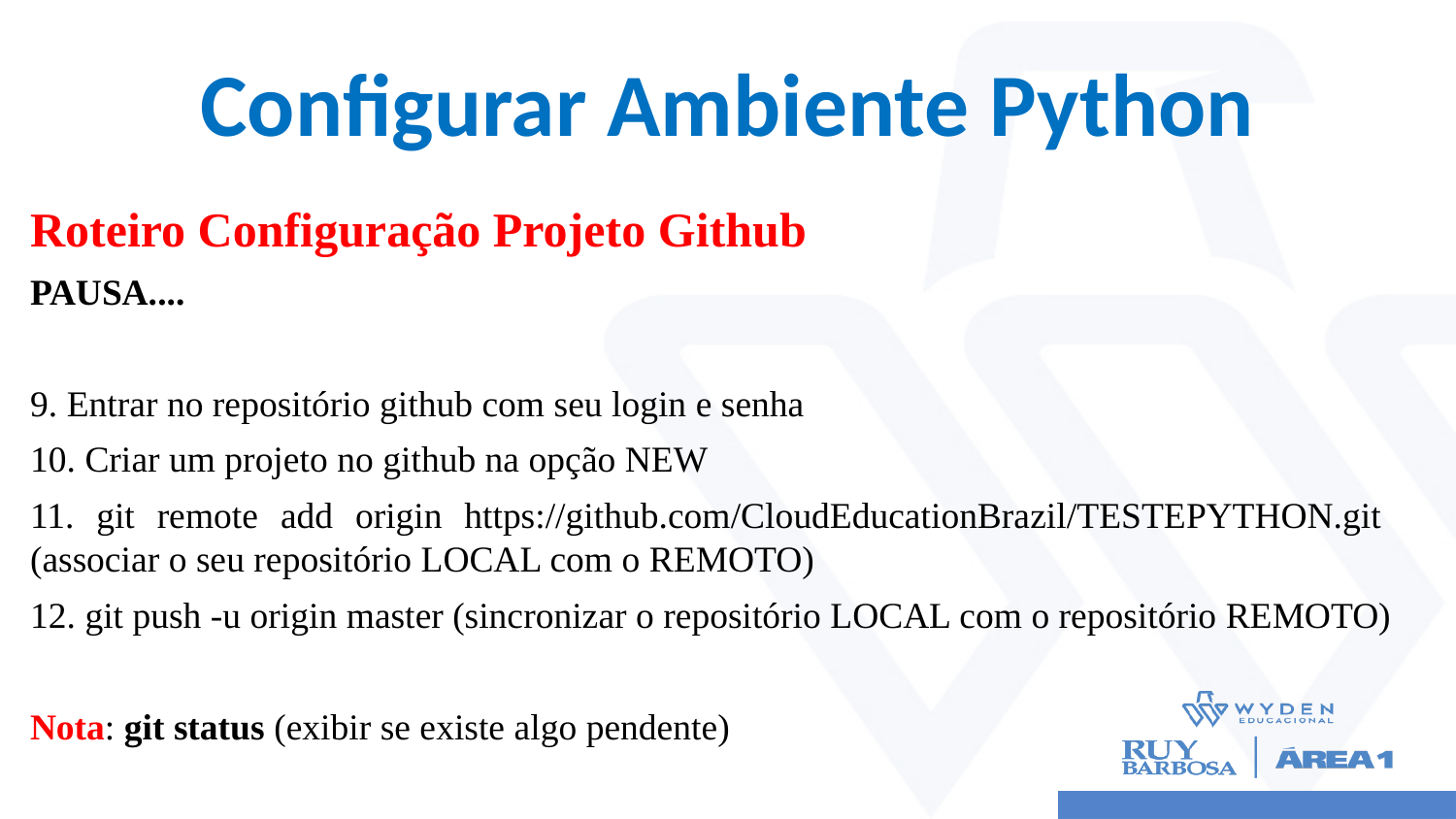

# Configurar Ambiente Python
Roteiro Configuração Projeto Github
PAUSA....

9. Entrar no repositório github com seu login e senha
10. Criar um projeto no github na opção NEW
11. git remote add origin https://github.com/CloudEducationBrazil/TESTEPYTHON.git   (associar o seu repositório LOCAL com o REMOTO)
12. git push -u origin master (sincronizar o repositório LOCAL com o repositório REMOTO)

Nota: git status (exibir se existe algo pendente)